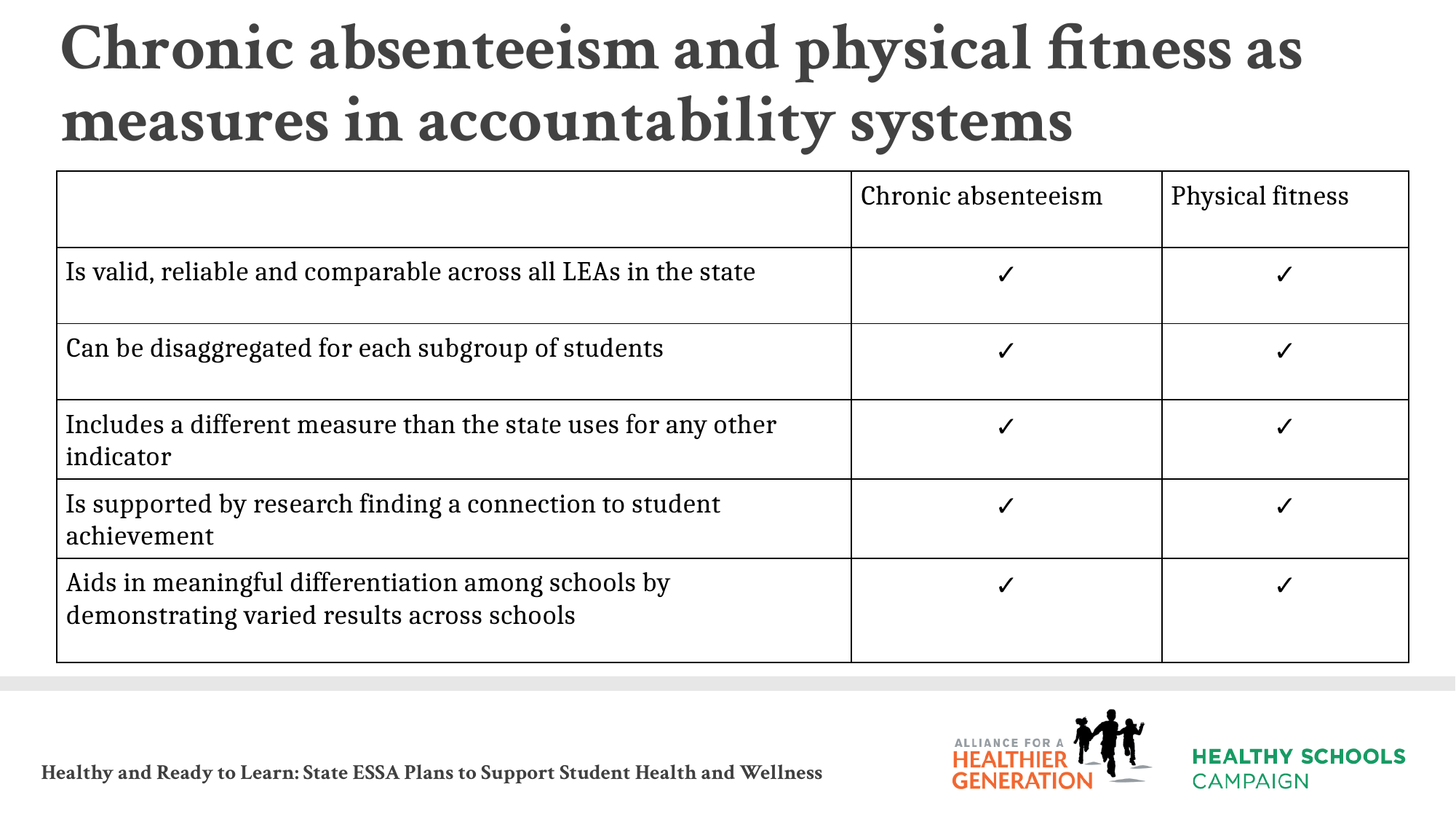

# Chronic absenteeism and physical fitness as measures in accountability systems
|  | Chronic absenteeism | Physical fitness |
| --- | --- | --- |
| Is valid, reliable and comparable across all LEAs in the state | ✓ | ✓ |
| Can be disaggregated for each subgroup of students | ✓ | ✓ |
| Includes a different measure than the state uses for any other indicator | ✓ | ✓ |
| Is supported by research finding a connection to student achievement | ✓ | ✓ |
| Aids in meaningful differentiation among schools by demonstrating varied results across schools | ✓ | ✓ |